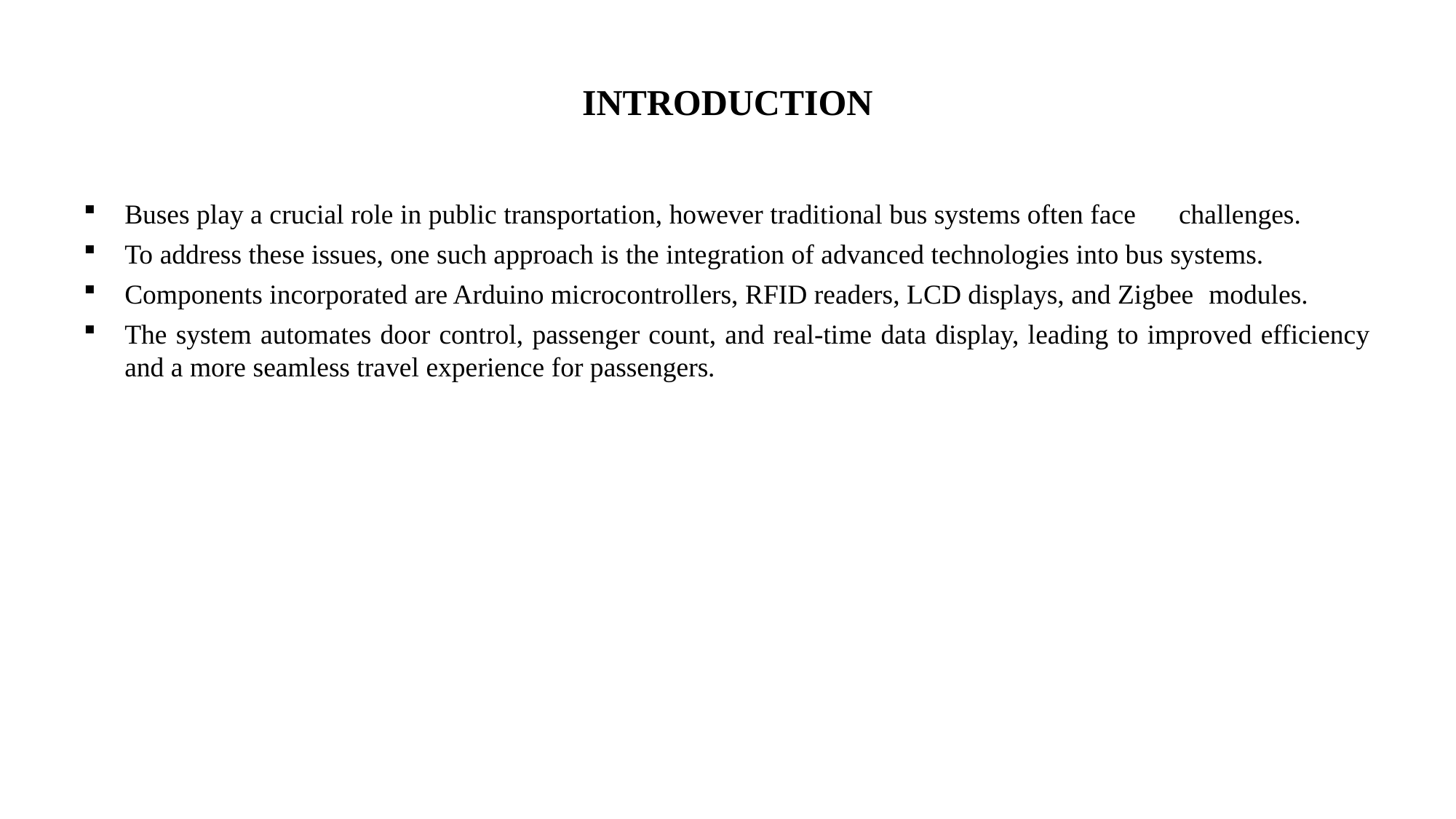

# INTRODUCTION
Buses play a crucial role in public transportation, however traditional bus systems often face     .challenges.
To address these issues, one such approach is the integration of advanced technologies into bus systems.
Components incorporated are Arduino microcontrollers, RFID readers, LCD displays, and Zigbee .modules.
The system automates door control, passenger count, and real-time data display, leading to improved efficiency and a more seamless travel experience for passengers.